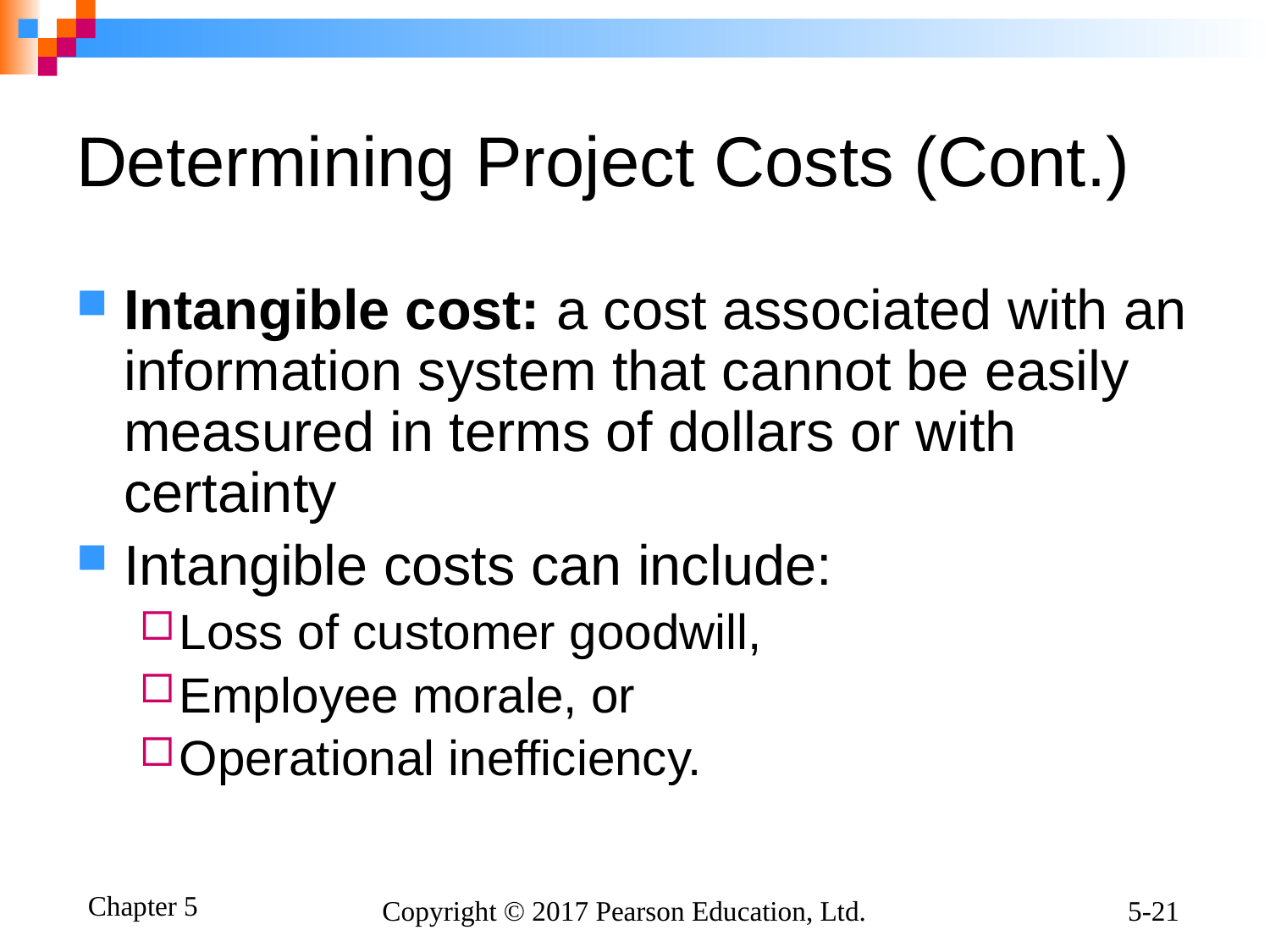

# Determining Project Costs (Cont.)
Intangible cost: a cost associated with an information system that cannot be easily measured in terms of dollars or with certainty
Intangible costs can include:
Loss of customer goodwill,
Employee morale, or
Operational inefficiency.